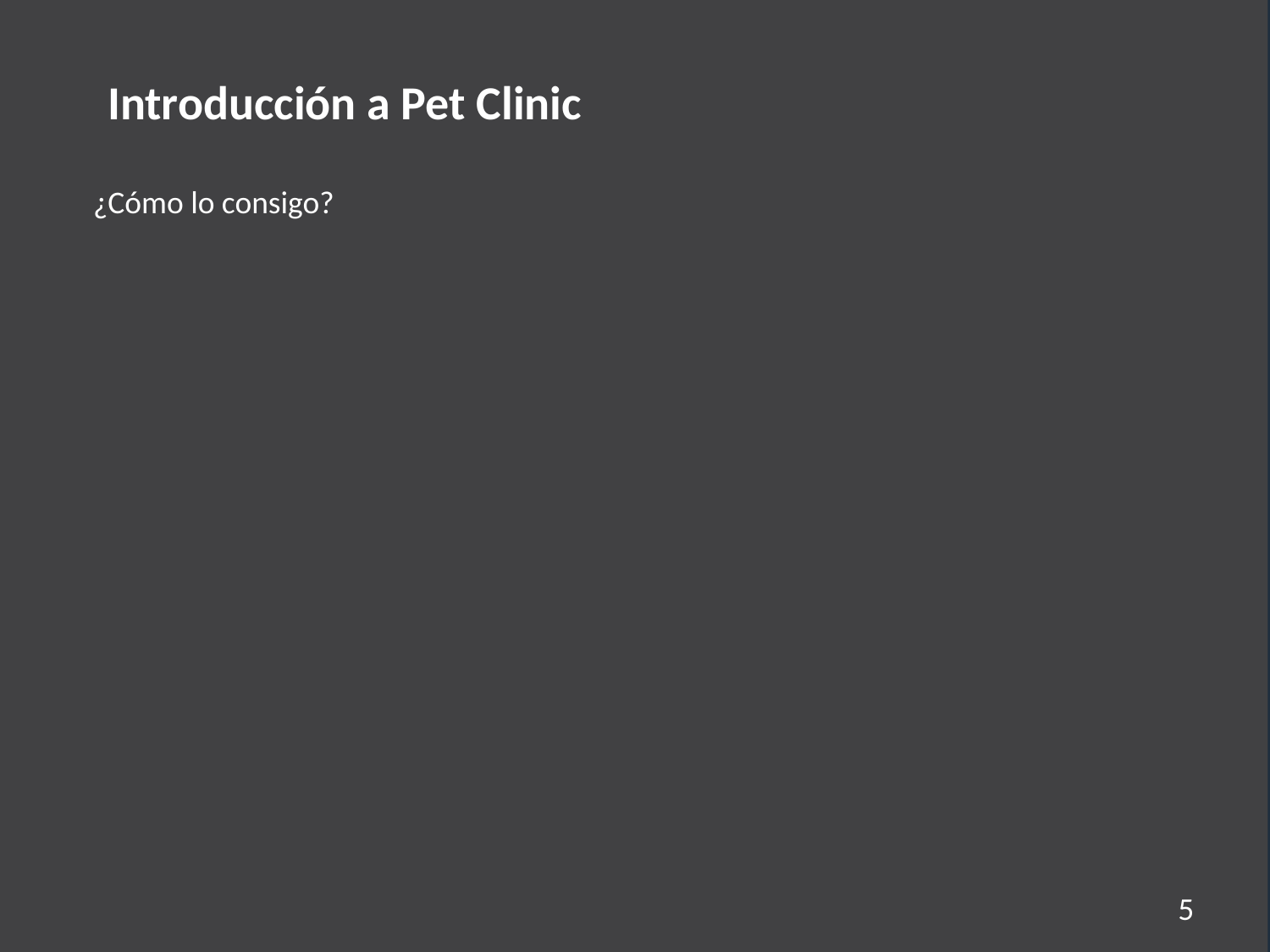

Introducción a Pet Clinic
¿Cómo lo consigo?
5